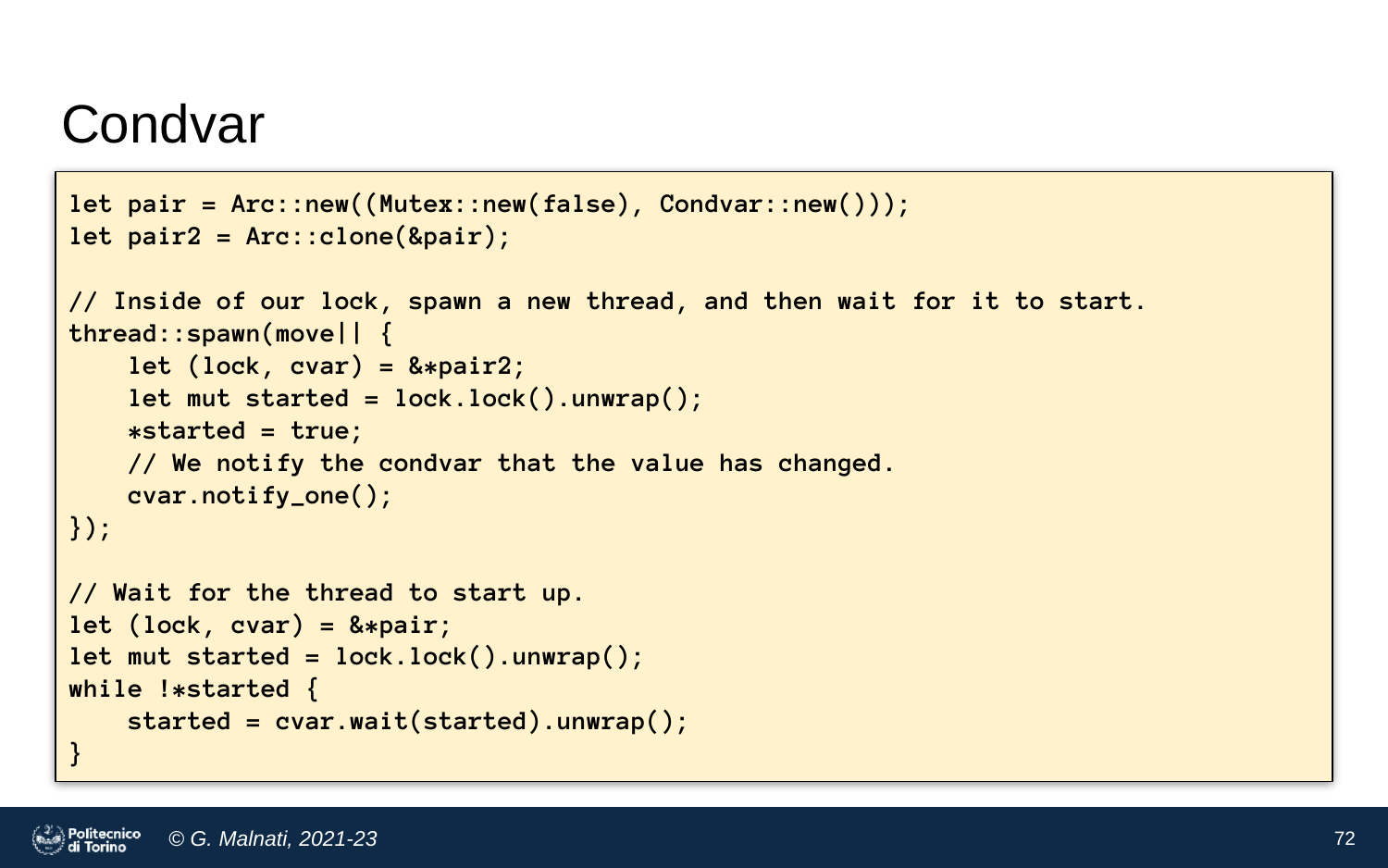

# Condvar
let pair = Arc::new((Mutex::new(false), Condvar::new()));
let pair2 = Arc::clone(&pair);

// Inside of our lock, spawn a new thread, and then wait for it to start.
thread::spawn(move|| {
    let (lock, cvar) = &*pair2;
    let mut started = lock.lock().unwrap();
    *started = true;
    // We notify the condvar that the value has changed.
    cvar.notify_one();
});

// Wait for the thread to start up.
let (lock, cvar) = &*pair;
let mut started = lock.lock().unwrap();
while !*started {
    started = cvar.wait(started).unwrap();
}
72